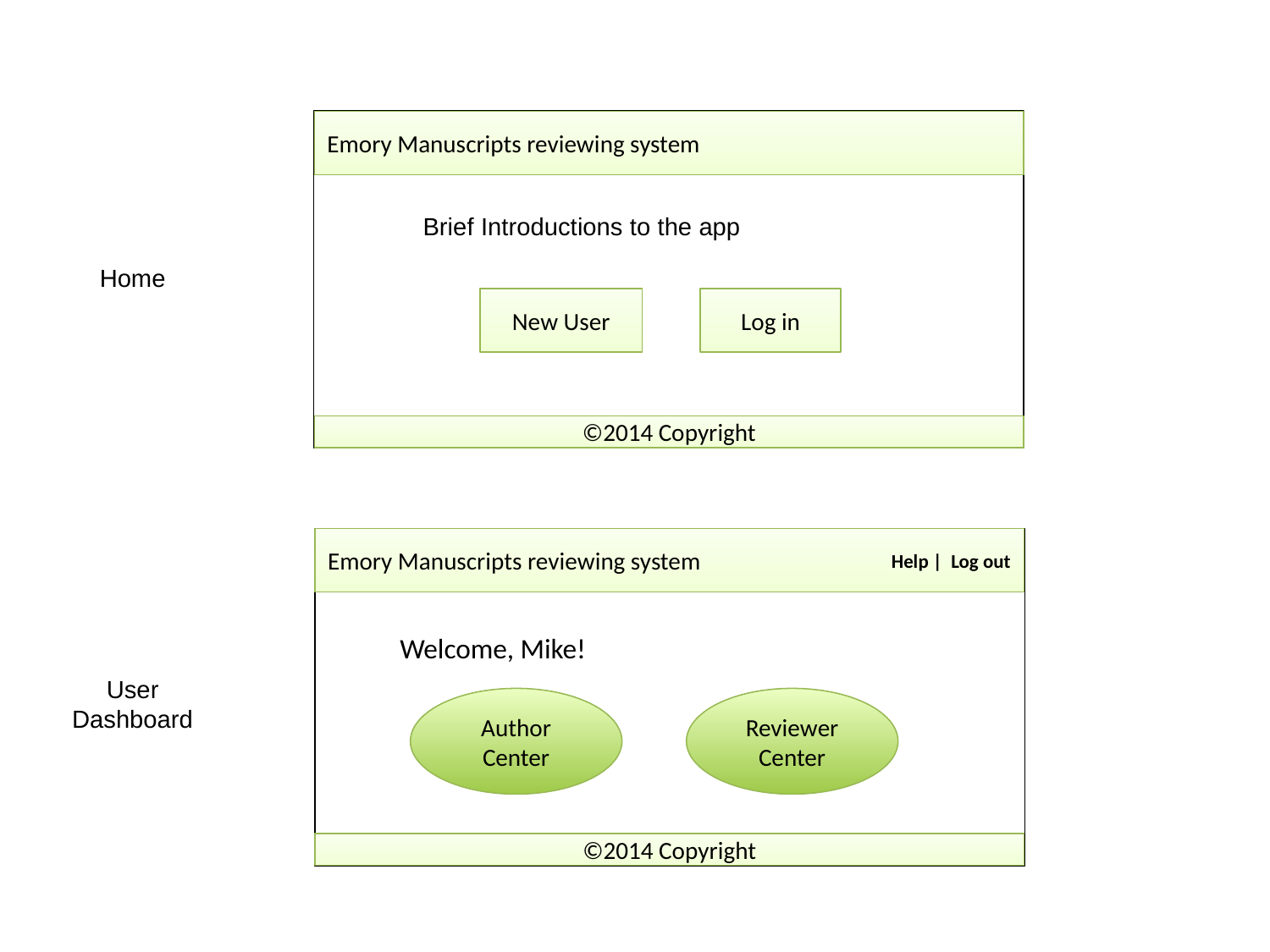

Emory Manuscripts reviewing system
Brief Introductions to the app
Home
New User
Log in
©2014 Copyright

Emory Manuscripts reviewing system
Help |  Log out

Welcome, Mike!
User Dashboard
Author
Center
Reviewer
Center
©2014 Copyright